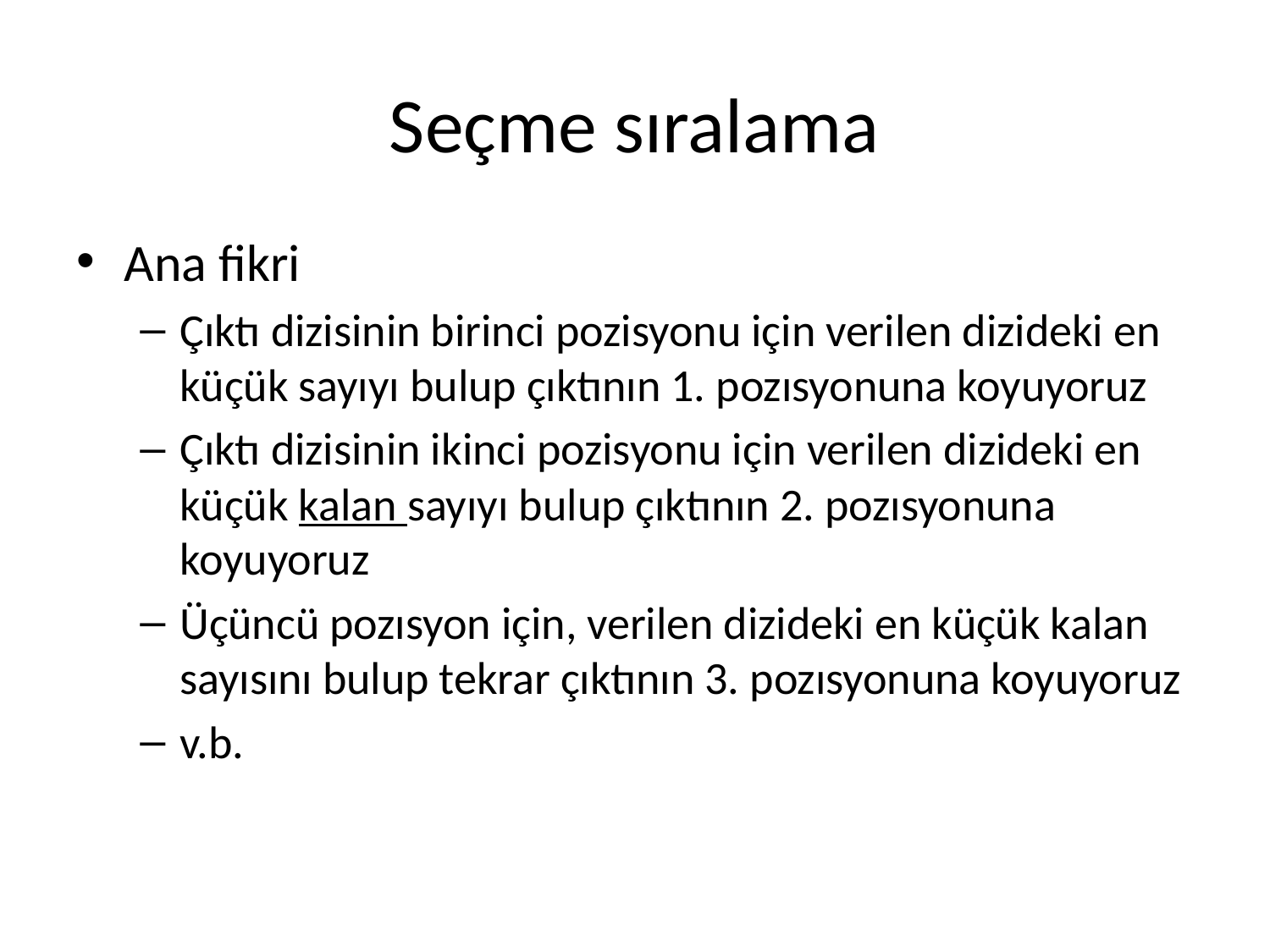

# Seçme sıralama
Ana fikri
Çıktı dizisinin birinci pozisyonu için verilen dizideki en küçük sayıyı bulup çıktının 1. pozısyonuna koyuyoruz
Çıktı dizisinin ikinci pozisyonu için verilen dizideki en küçük kalan sayıyı bulup çıktının 2. pozısyonuna koyuyoruz
Üçüncü pozısyon için, verilen dizideki en küçük kalan sayısını bulup tekrar çıktının 3. pozısyonuna koyuyoruz
v.b.